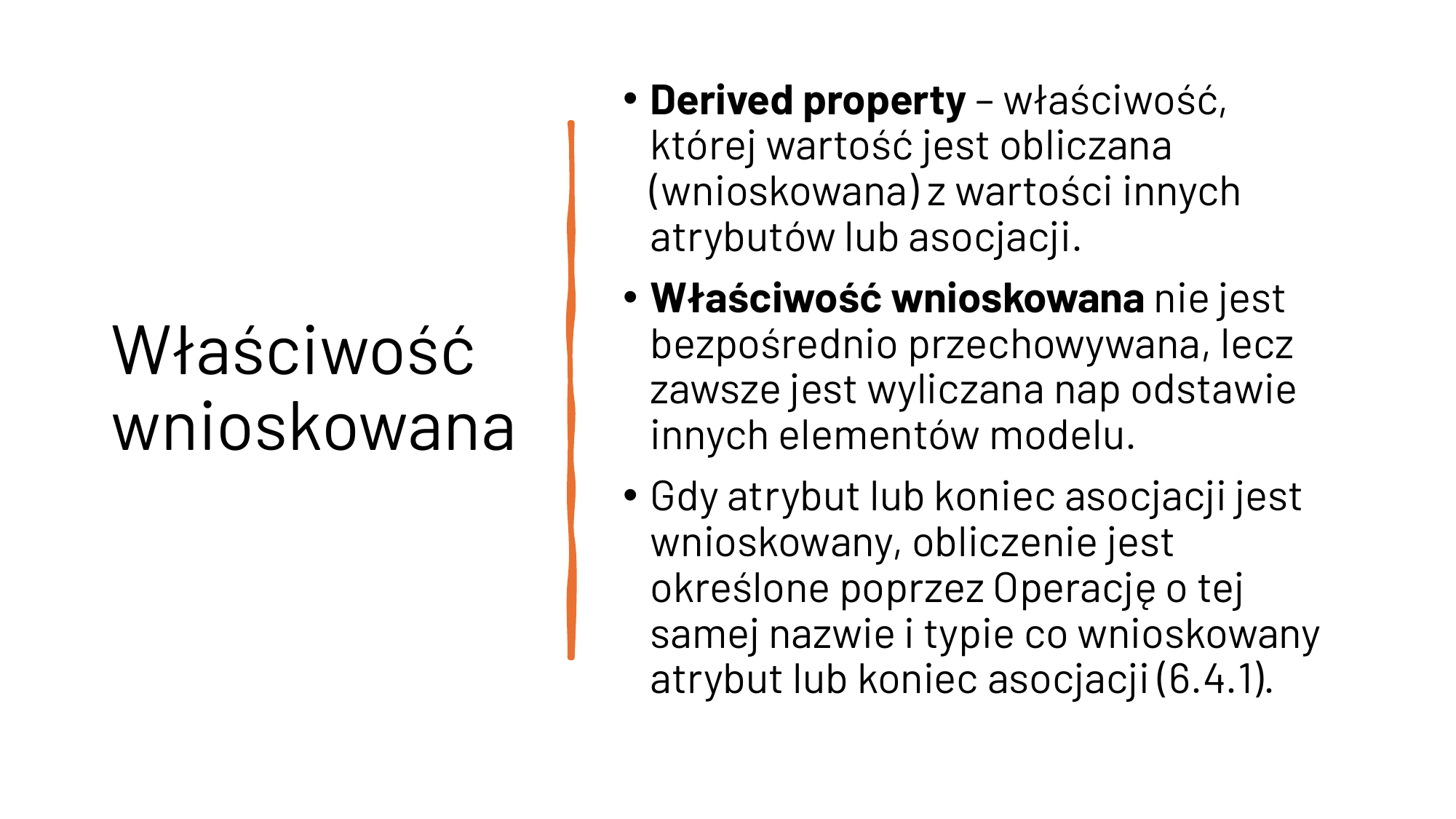

# Właściwość wnioskowana
Derived property – właściwość, której wartość jest obliczana (wnioskowana) z wartości innych atrybutów lub asocjacji.
Właściwość wnioskowana nie jest bezpośrednio przechowywana, lecz zawsze jest wyliczana nap odstawie innych elementów modelu.
Gdy atrybut lub koniec asocjacji jest wnioskowany, obliczenie jest określone poprzez Operację o tej samej nazwie i typie co wnioskowany atrybut lub koniec asocjacji (6.4.1).